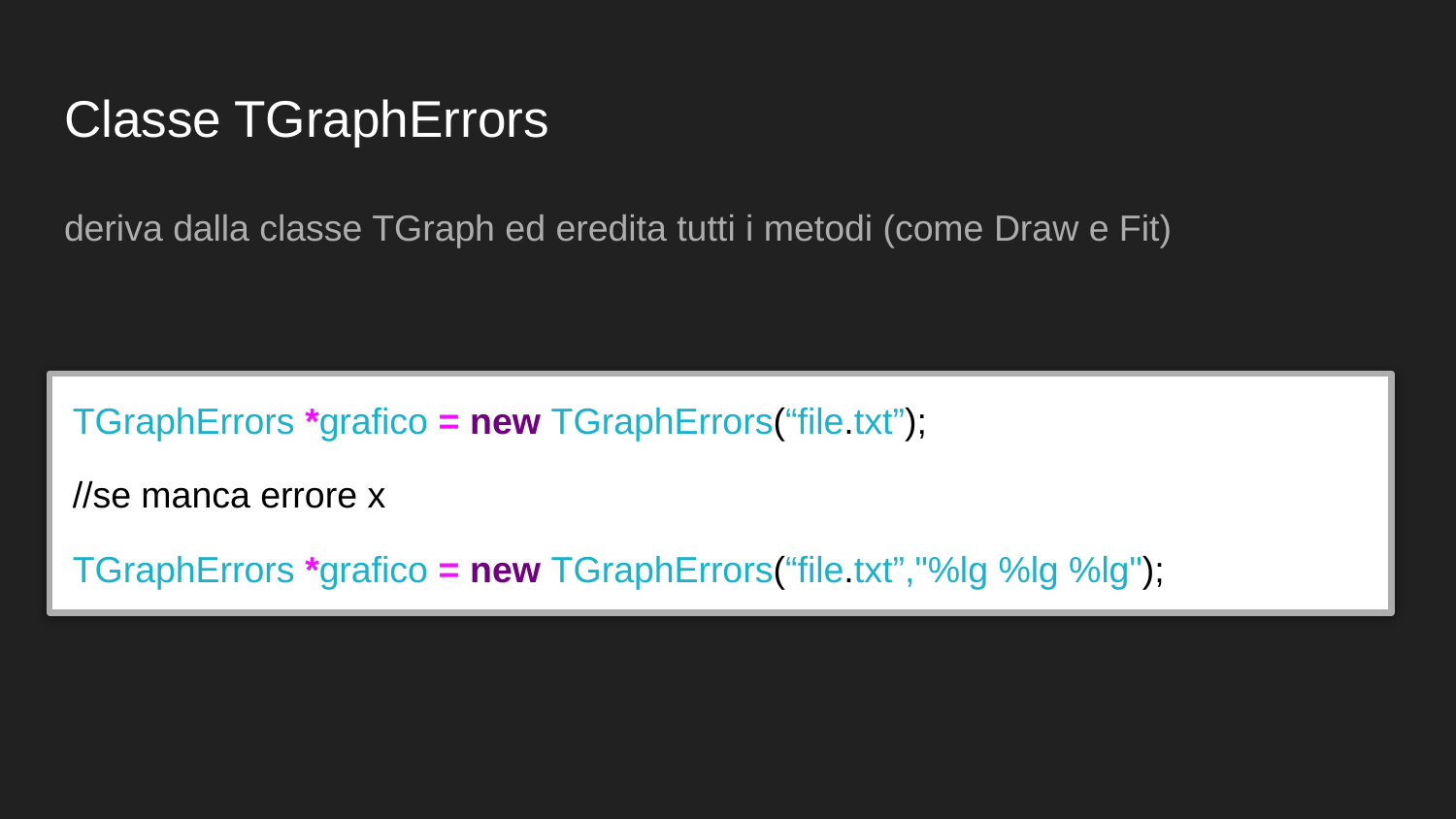

# Classe TGraphErrors

deriva dalla classe TGraph ed eredita tutti i metodi (come Draw e Fit)

TGraphErrors *grafico = new TGraphErrors(“file.txt”);
//se manca errore x
TGraphErrors *grafico = new TGraphErrors(“file.txt”,"%lg %lg %lg");